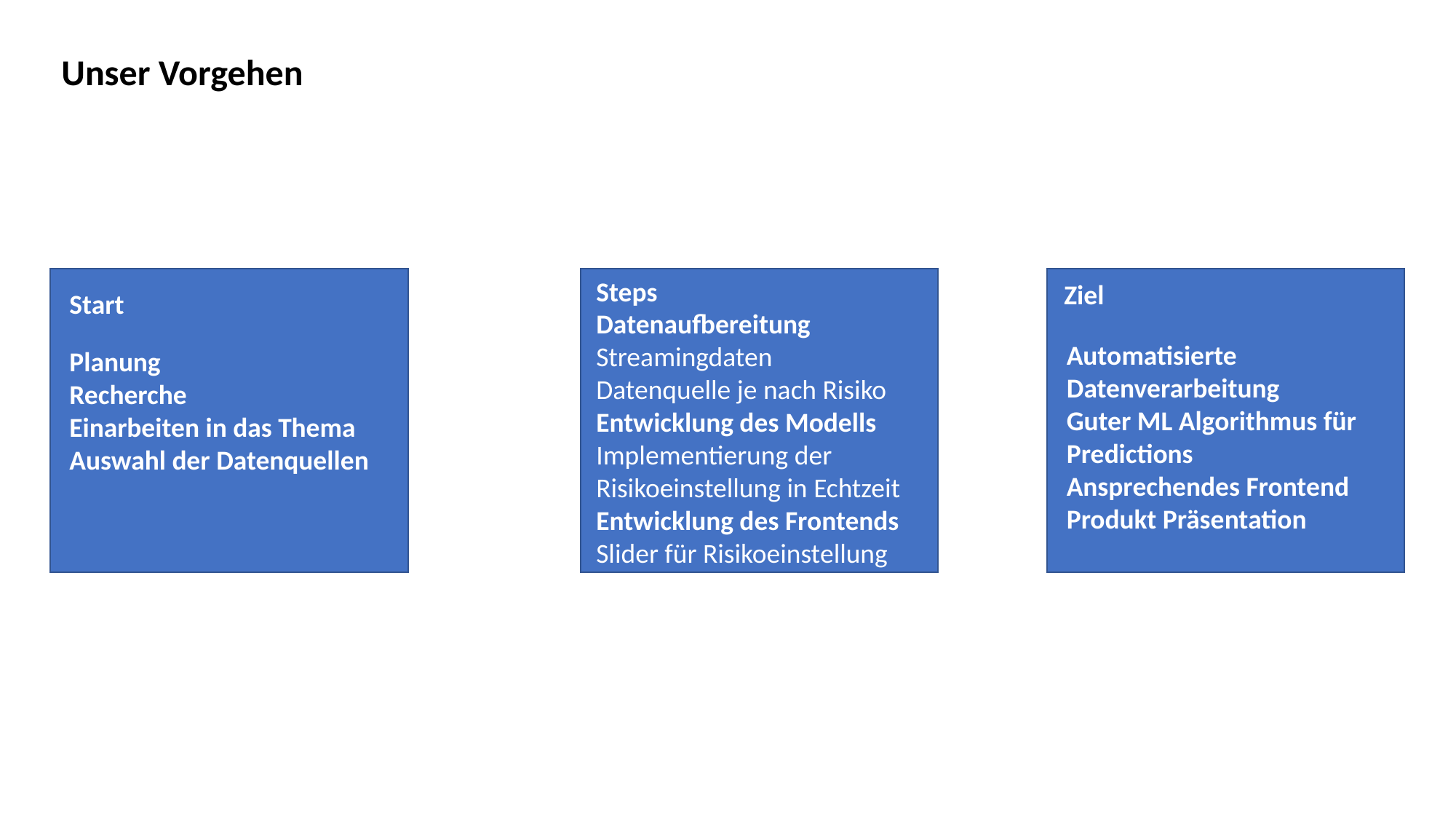

Unser Vorgehen

Steps
Ziel
Start
Datenaufbereitung
Streamingdaten
Datenquelle je nach Risiko
Entwicklung des Modells
Implementierung der Risikoeinstellung in Echtzeit
Entwicklung des Frontends
Slider für Risikoeinstellung
Automatisierte Datenverarbeitung
Guter ML Algorithmus für Predictions
Ansprechendes Frontend
Produkt Präsentation
Planung
Recherche
Einarbeiten in das Thema
Auswahl der Datenquellen